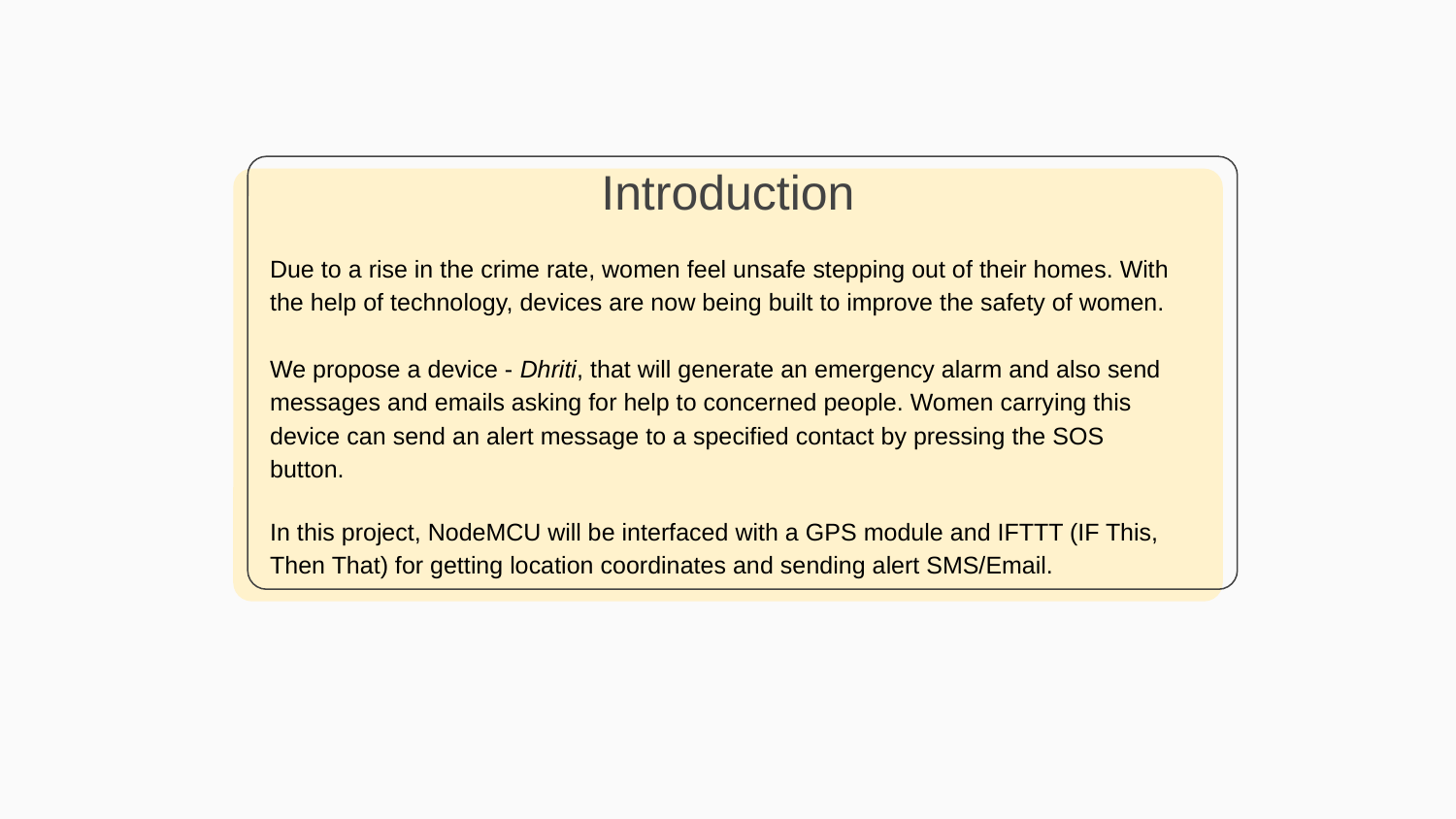

# Introduction
Due to a rise in the crime rate, women feel unsafe stepping out of their homes. With the help of technology, devices are now being built to improve the safety of women.

We propose a device - Dhriti, that will generate an emergency alarm and also send messages and emails asking for help to concerned people. Women carrying this device can send an alert message to a specified contact by pressing the SOS button.

In this project, NodeMCU will be interfaced with a GPS module and IFTTT (IF This, Then That) for getting location coordinates and sending alert SMS/Email.